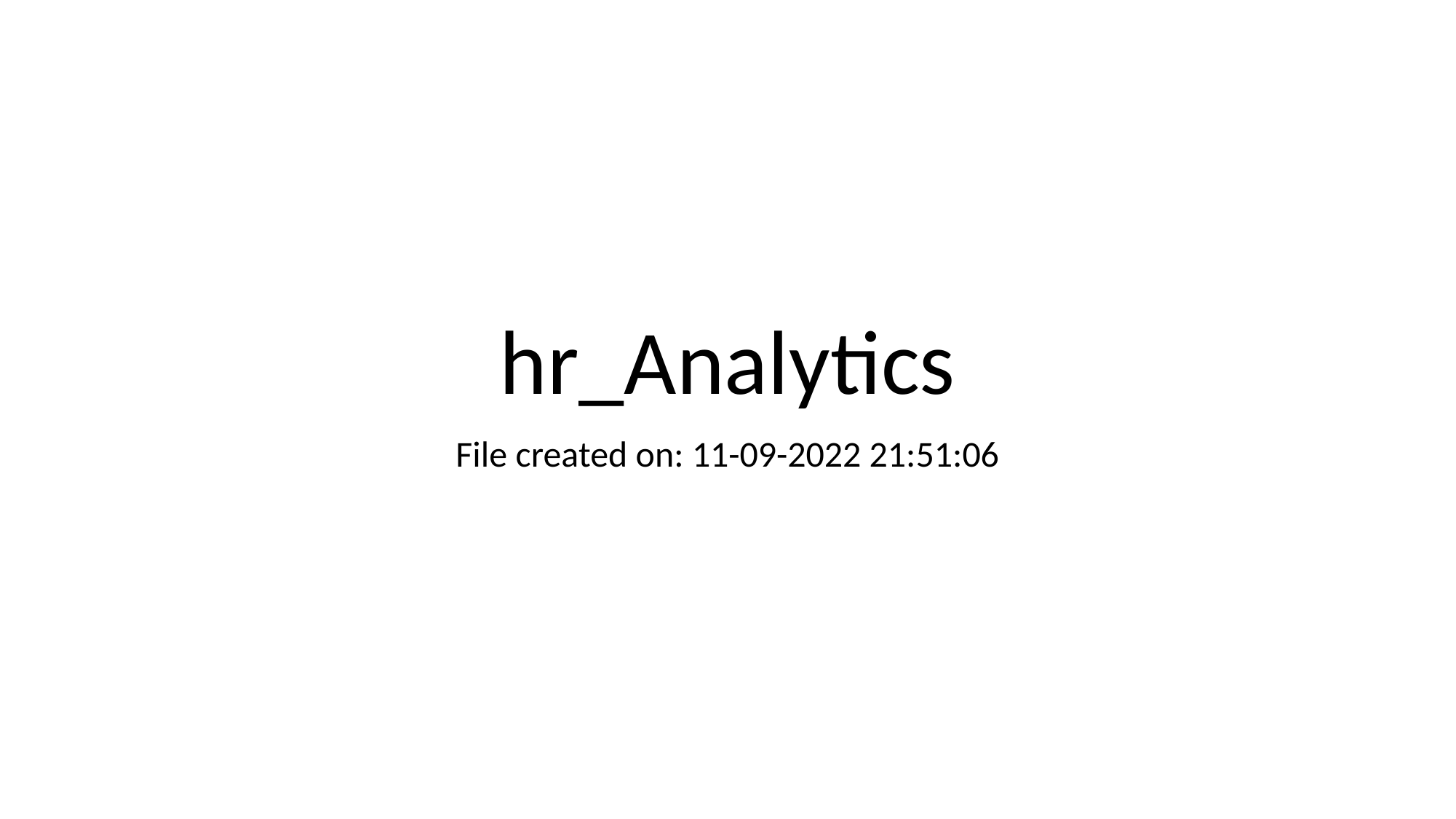

# hr_Analytics
File created on: 11-09-2022 21:51:06